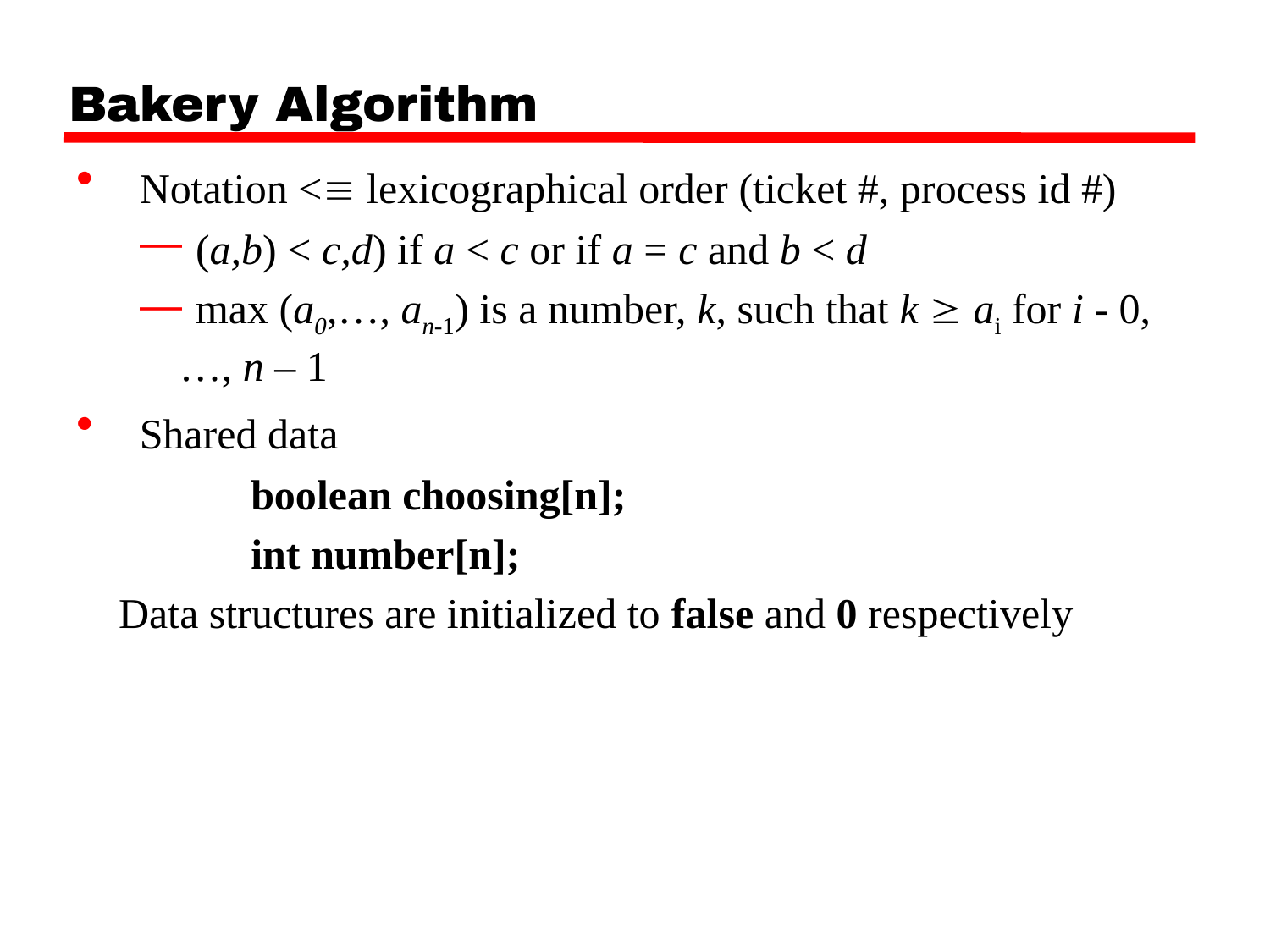

# Bakery Algorithm
 Notation <≡ lexicographical order (ticket #, process id #)
 (a,b) < c,d) if a < c or if a = c and b < d
 max (a0,…, an-1) is a number, k, such that k ≥ ai for i - 0,
…, n – 1
 Shared data
		boolean choosing[n];
		int number[n];
    Data structures are initialized to false and 0 respectively